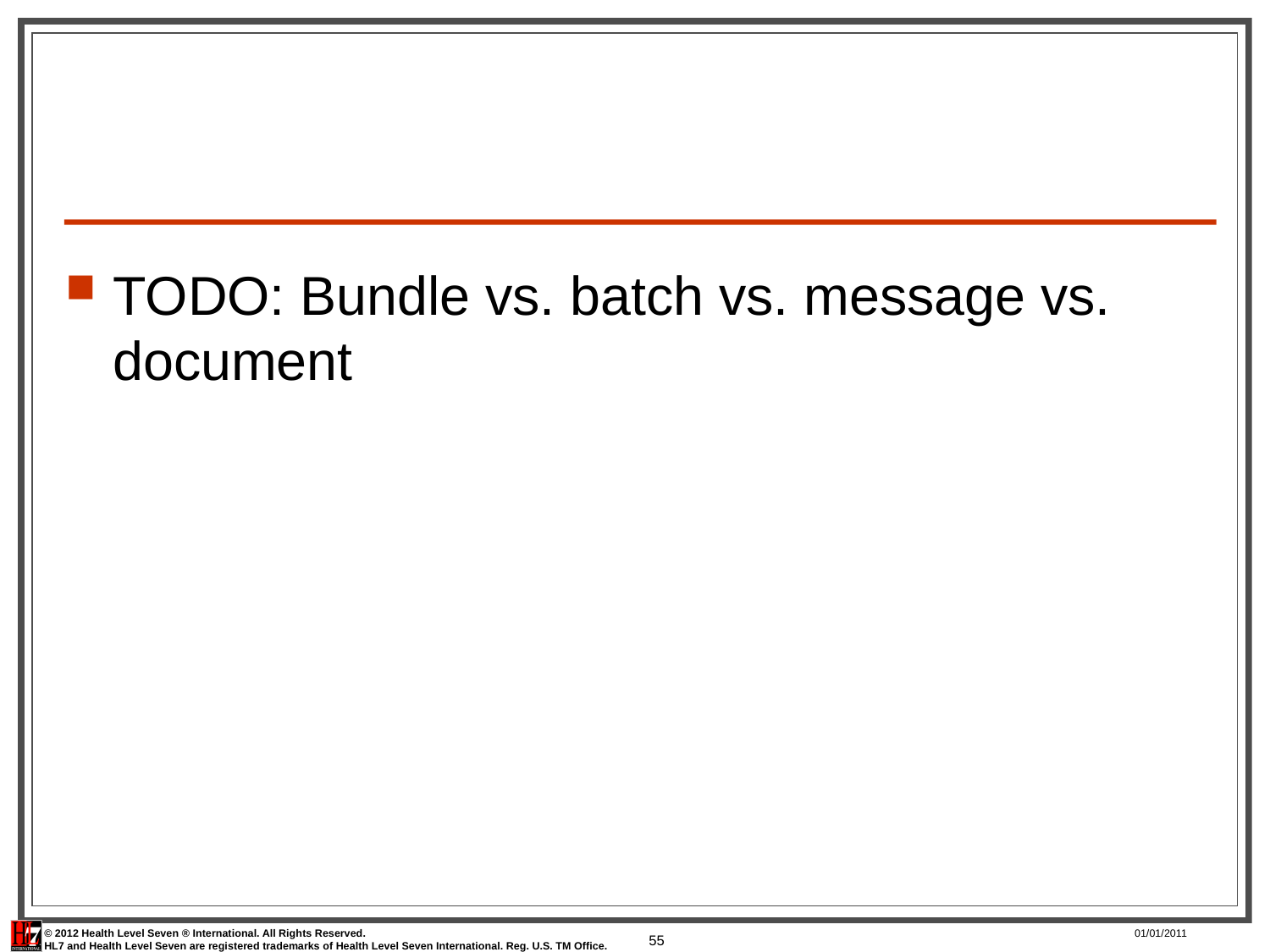

#
TODO: Bundle vs. batch vs. message vs. document
55
01/01/2011